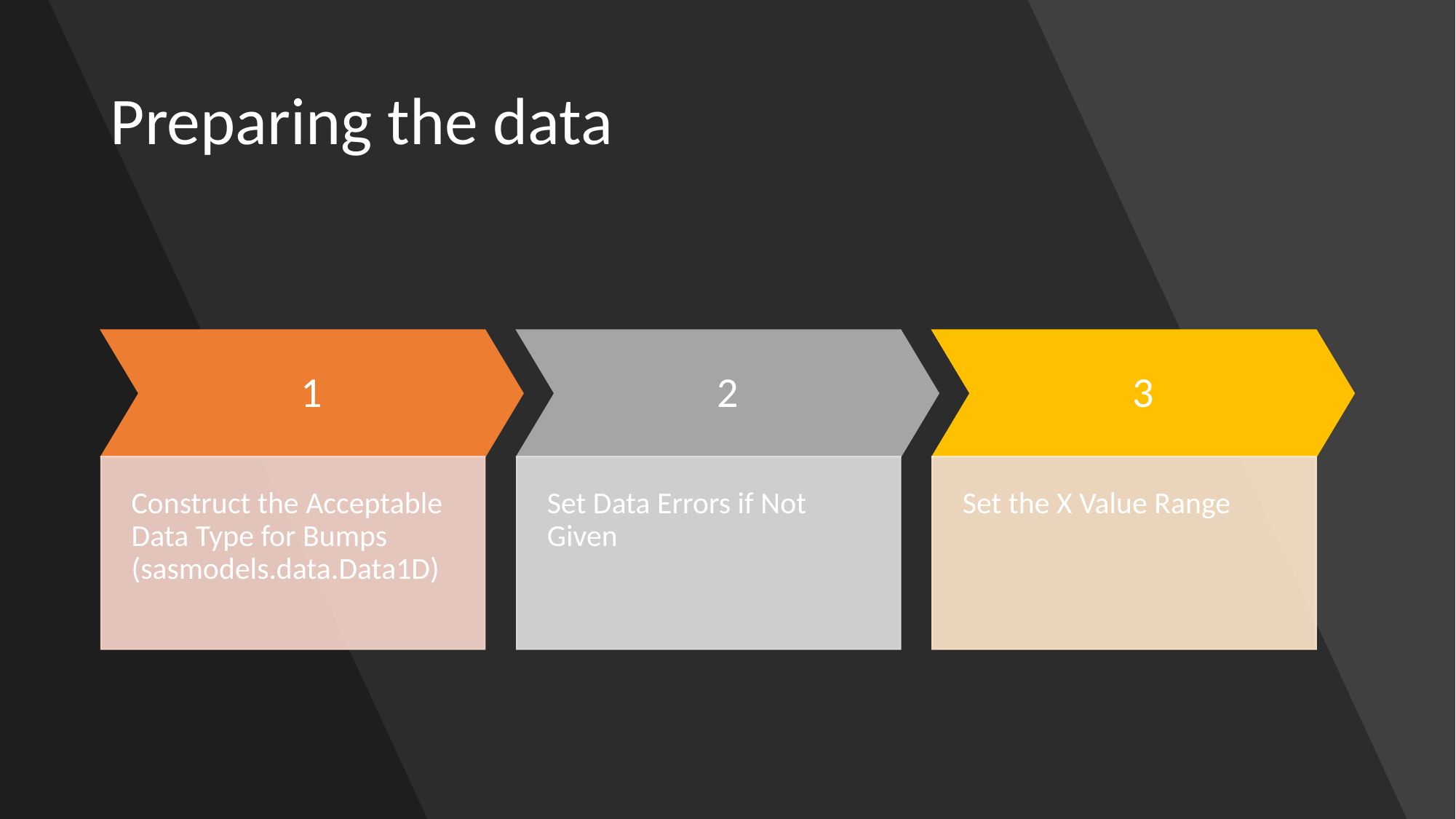

# Preparing the data
1
Construct the Acceptable Data Type for Bumps (sasmodels.data.Data1D)
2
Set Data Errors if Not Given
3
Set the X Value Range
19